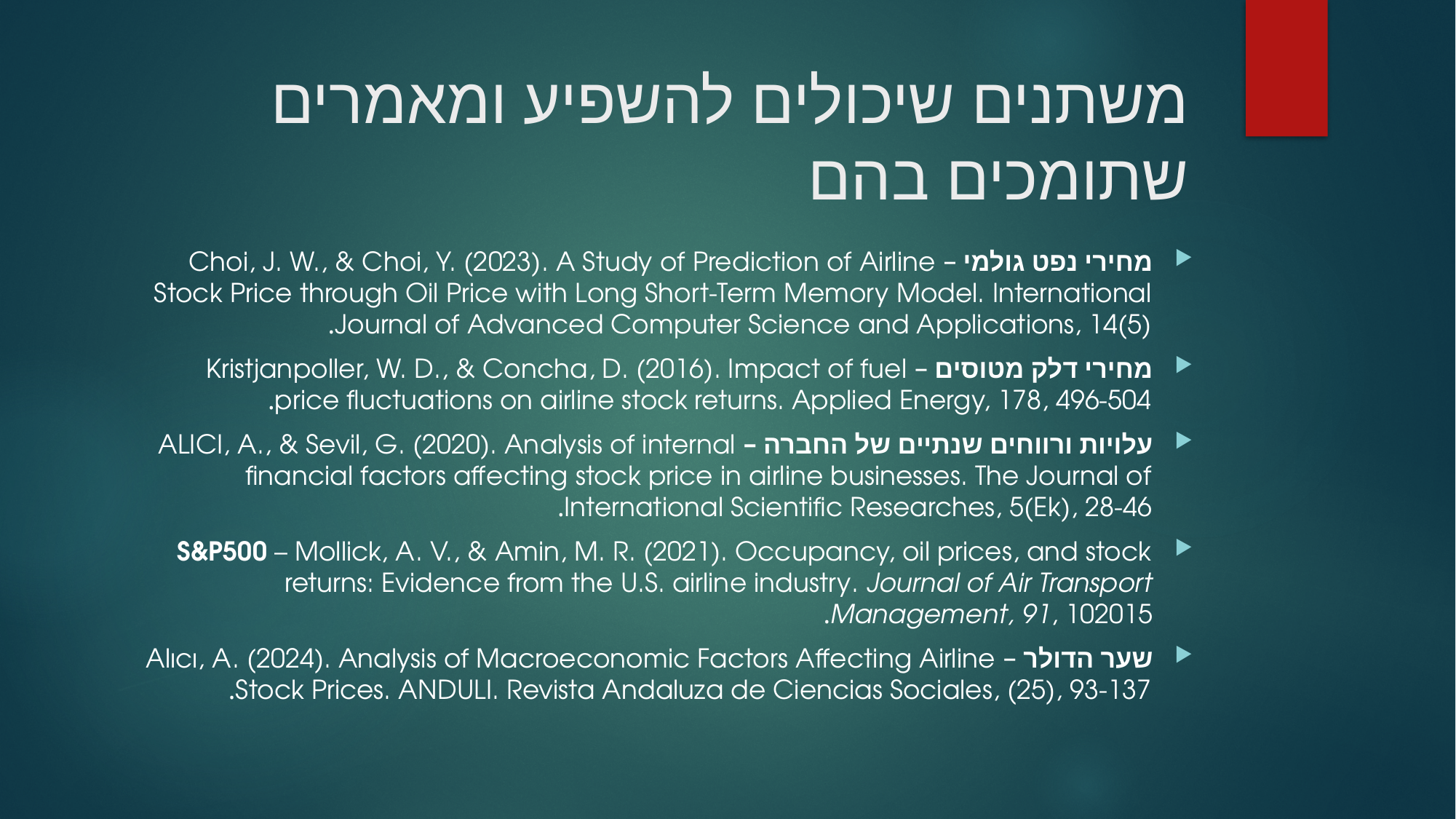

# משתנים שיכולים להשפיע ומאמרים שתומכים בהם
מחירי נפט גולמי – Choi, J. W., & Choi, Y. (2023). A Study of Prediction of Airline Stock Price through Oil Price with Long Short-Term Memory Model. International Journal of Advanced Computer Science and Applications, 14(5).‏
מחירי דלק מטוסים – Kristjanpoller, W. D., & Concha, D. (2016). Impact of fuel price fluctuations on airline stock returns. Applied Energy, 178, 496-504.‏
עלויות ורווחים שנתיים של החברה – ALICI, A., & Sevil, G. (2020). Analysis of internal financial factors affecting stock price in airline businesses. The Journal of International Scientific Researches, 5(Ek), 28-46.‏
S&P500 – Mollick, A. V., & Amin, M. R. (2021). Occupancy, oil prices, and stock returns: Evidence from the U.S. airline industry. Journal of Air Transport Management, 91, 102015.
שער הדולר – Alıcı, A. (2024). Analysis of Macroeconomic Factors Affecting Airline Stock Prices. ANDULI. Revista Andaluza de Ciencias Sociales, (25), 93-137.‏